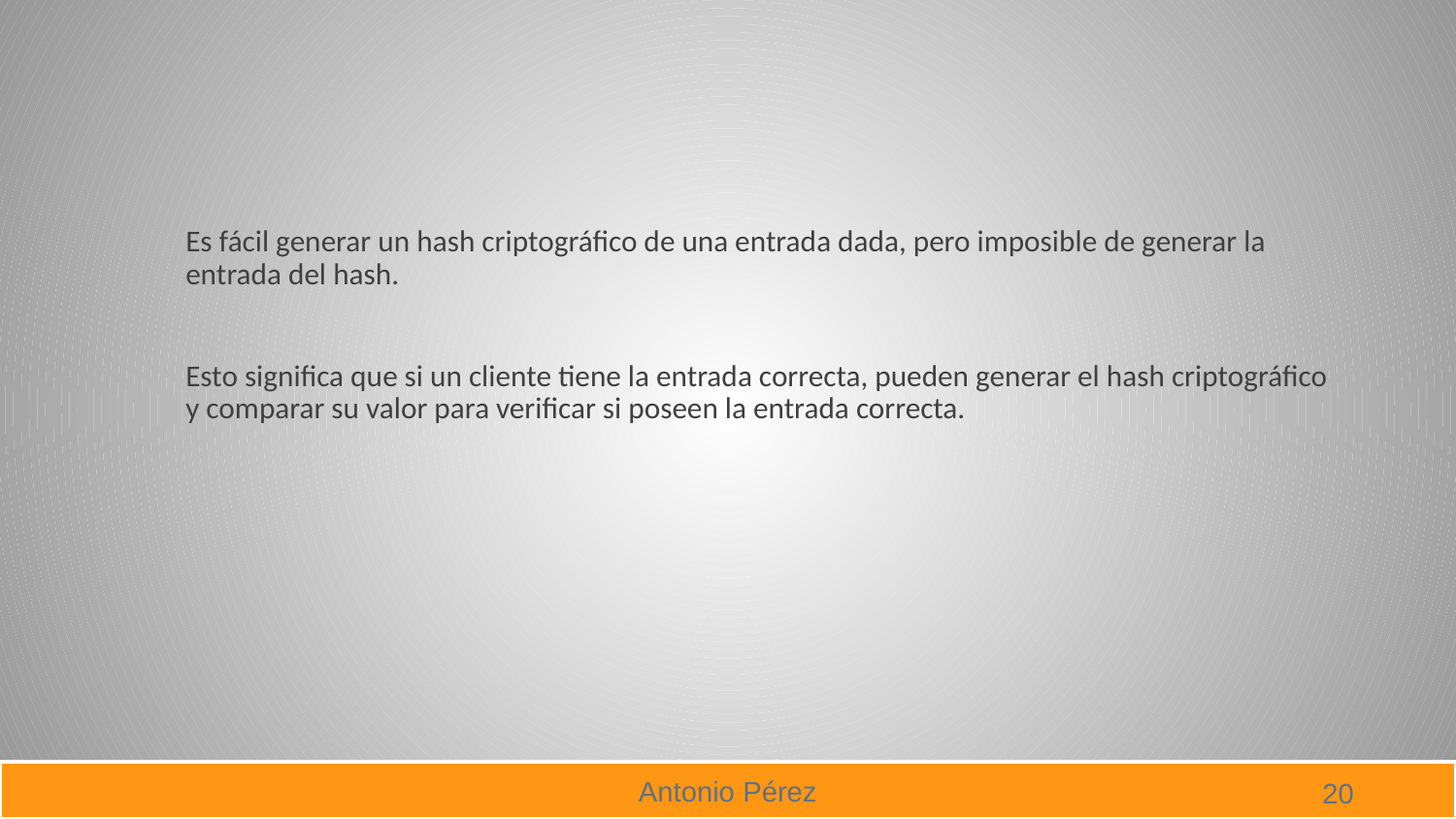

#
Es fácil generar un hash criptográfico de una entrada dada, pero imposible de generar la entrada del hash.

Esto significa que si un cliente tiene la entrada correcta, pueden generar el hash criptográfico y comparar su valor para verificar si poseen la entrada correcta.